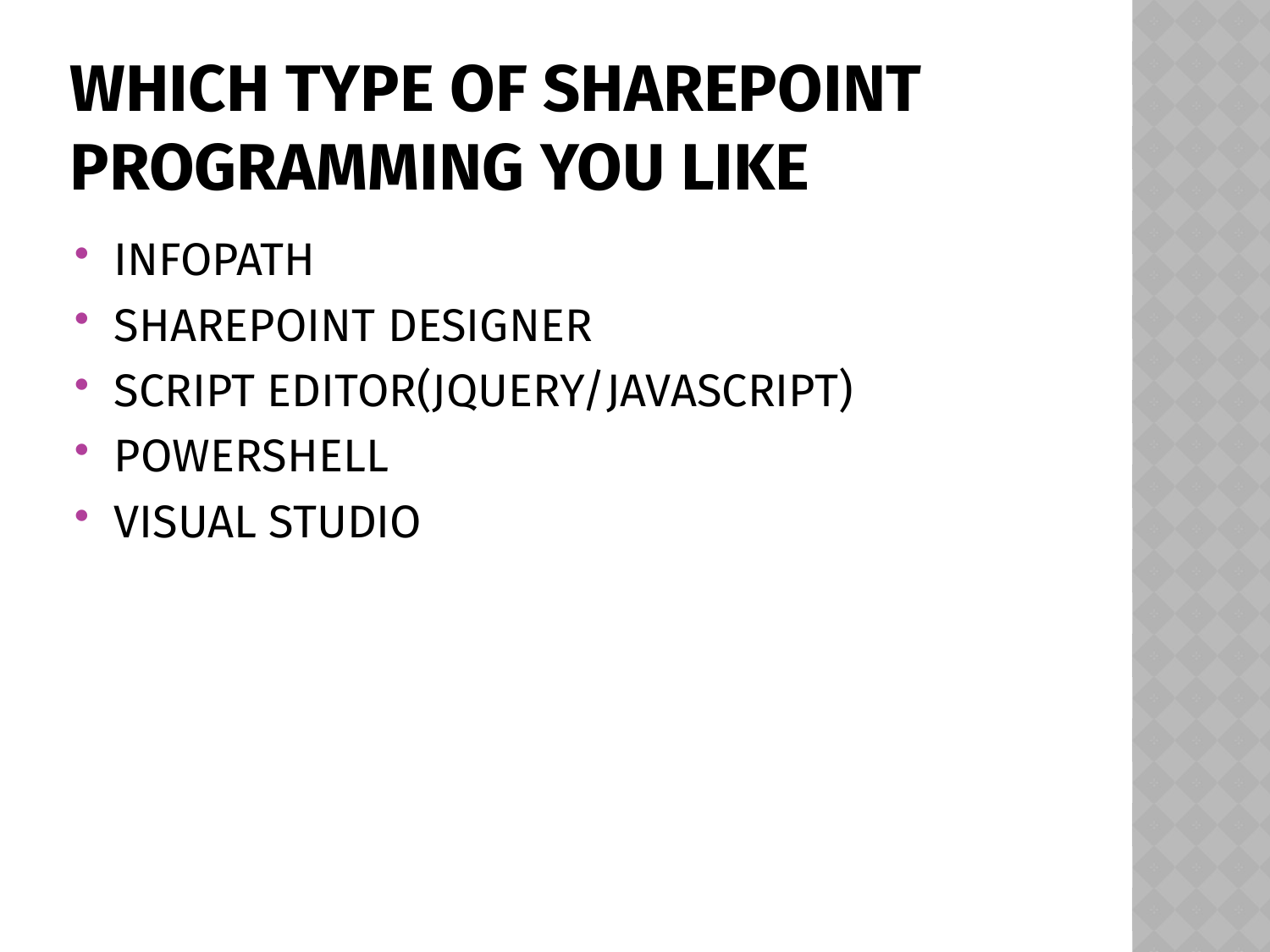

# WHICH TYPE OF SHAREPOINT PROGRAMMING YOU LIKE
INFOPATH
SHAREPOINT DESIGNER
SCRIPT EDITOR(JQUERY/JAVASCRIPT)
POWERSHELL
VISUAL STUDIO